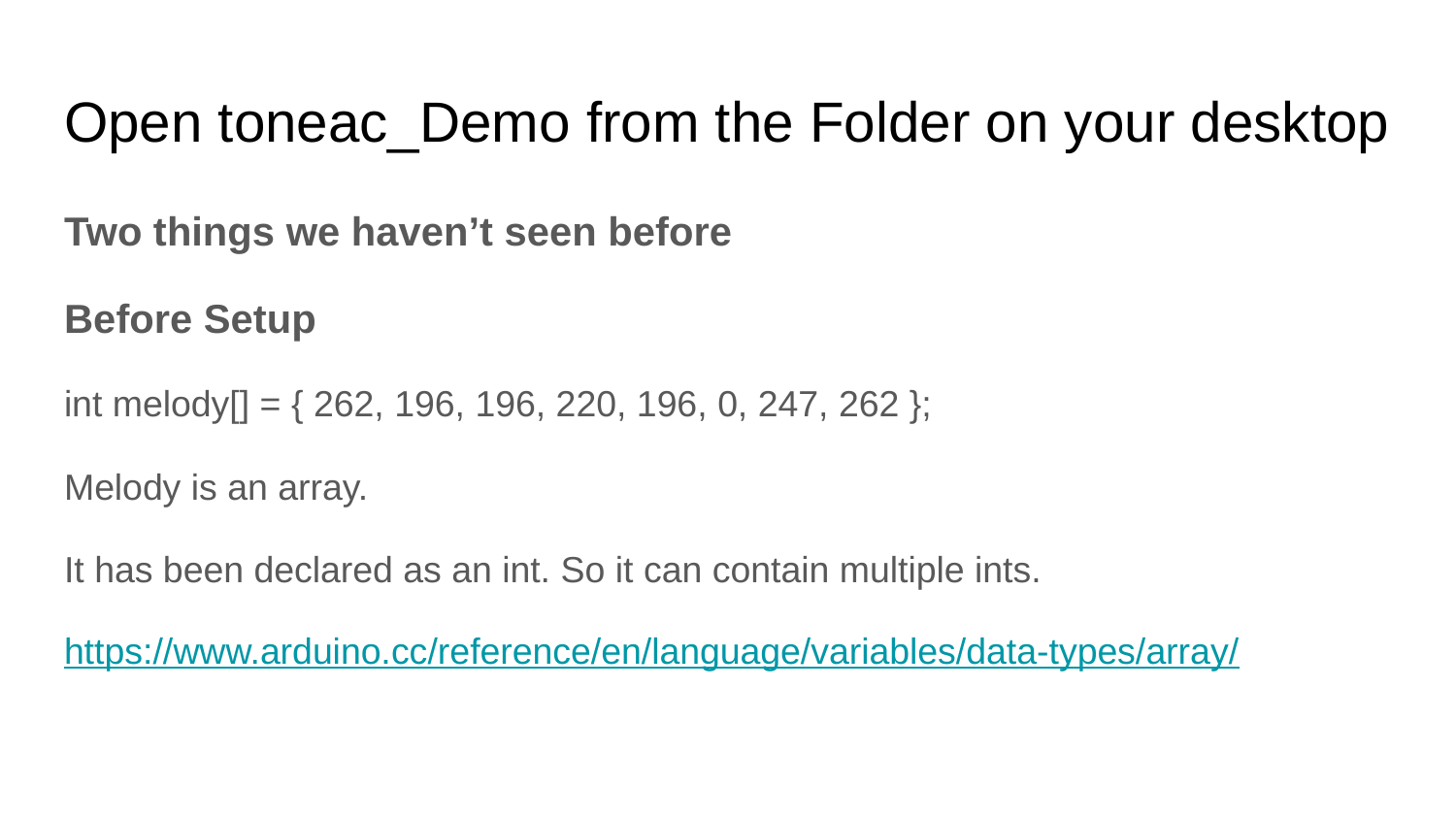

# Open toneac_Demo from the Folder on your desktop
Two things we haven’t seen before
Before Setup
int melody[] = { 262, 196, 196, 220, 196, 0, 247, 262 };
Melody is an array.
It has been declared as an int. So it can contain multiple ints.
https://www.arduino.cc/reference/en/language/variables/data-types/array/